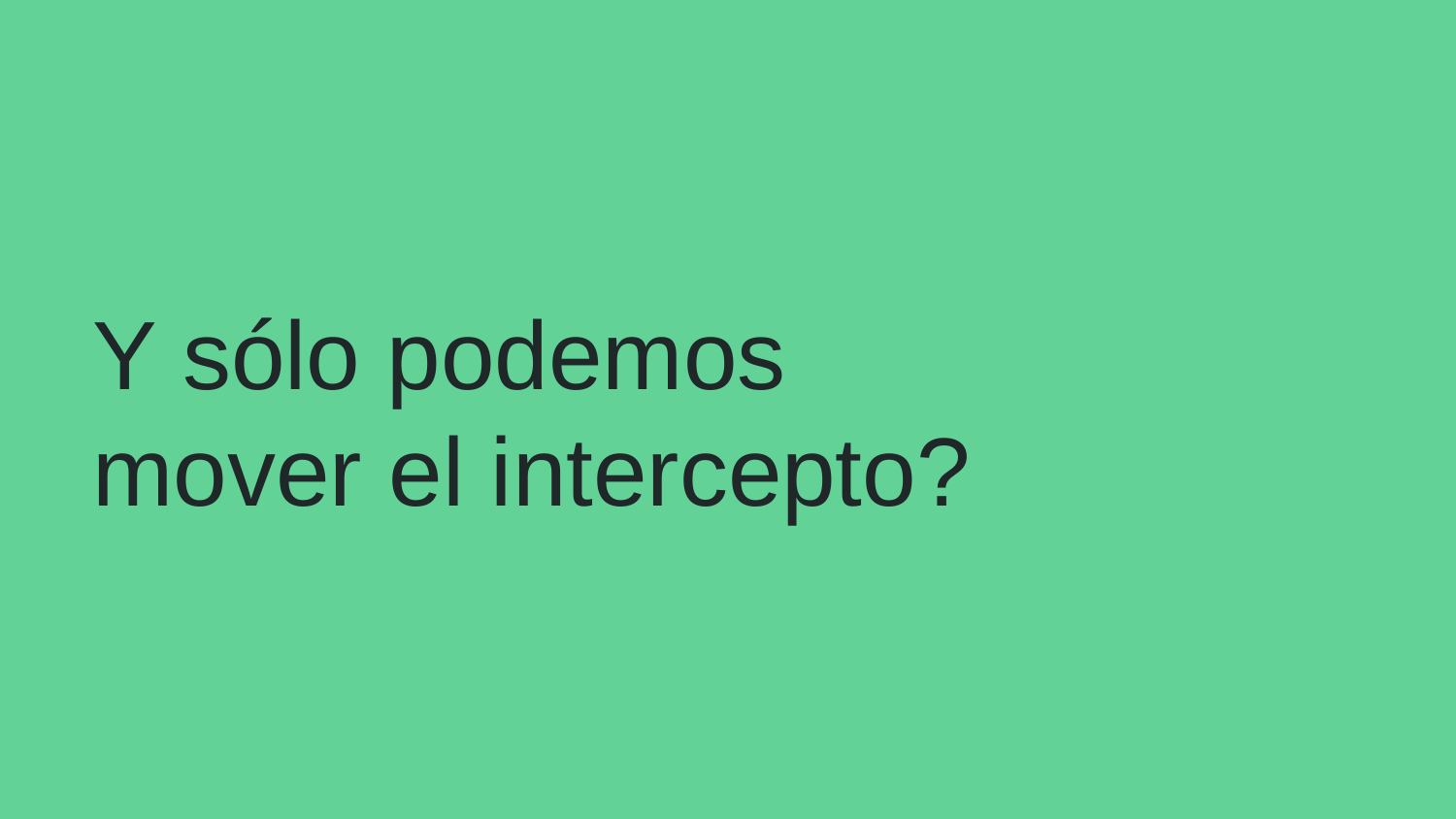

# Y sólo podemos mover el intercepto?